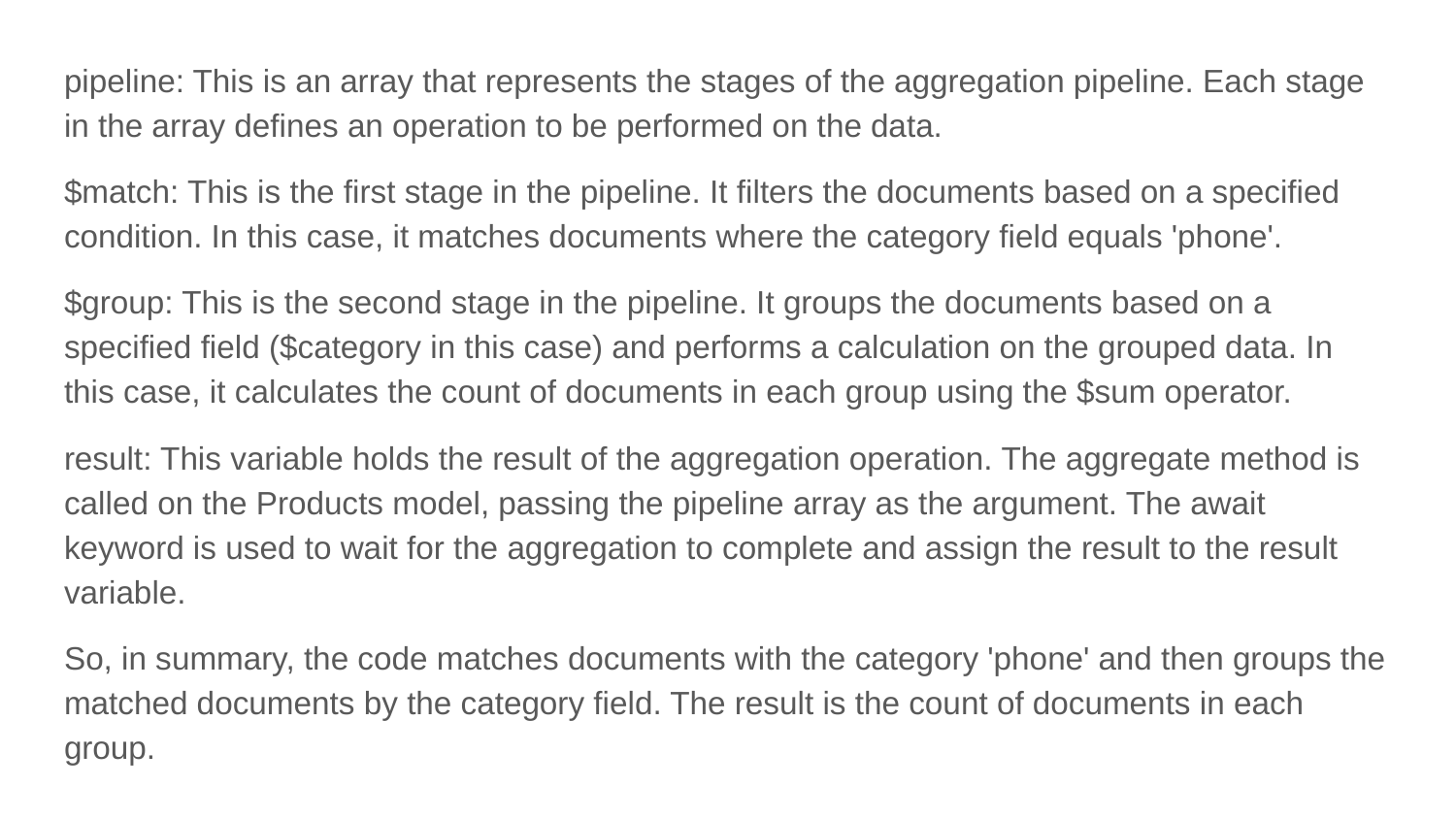

pipeline: This is an array that represents the stages of the aggregation pipeline. Each stage in the array defines an operation to be performed on the data.
$match: This is the first stage in the pipeline. It filters the documents based on a specified condition. In this case, it matches documents where the category field equals 'phone'.
$group: This is the second stage in the pipeline. It groups the documents based on a specified field ($category in this case) and performs a calculation on the grouped data. In this case, it calculates the count of documents in each group using the $sum operator.
result: This variable holds the result of the aggregation operation. The aggregate method is called on the Products model, passing the pipeline array as the argument. The await keyword is used to wait for the aggregation to complete and assign the result to the result variable.
So, in summary, the code matches documents with the category 'phone' and then groups the matched documents by the category field. The result is the count of documents in each group.